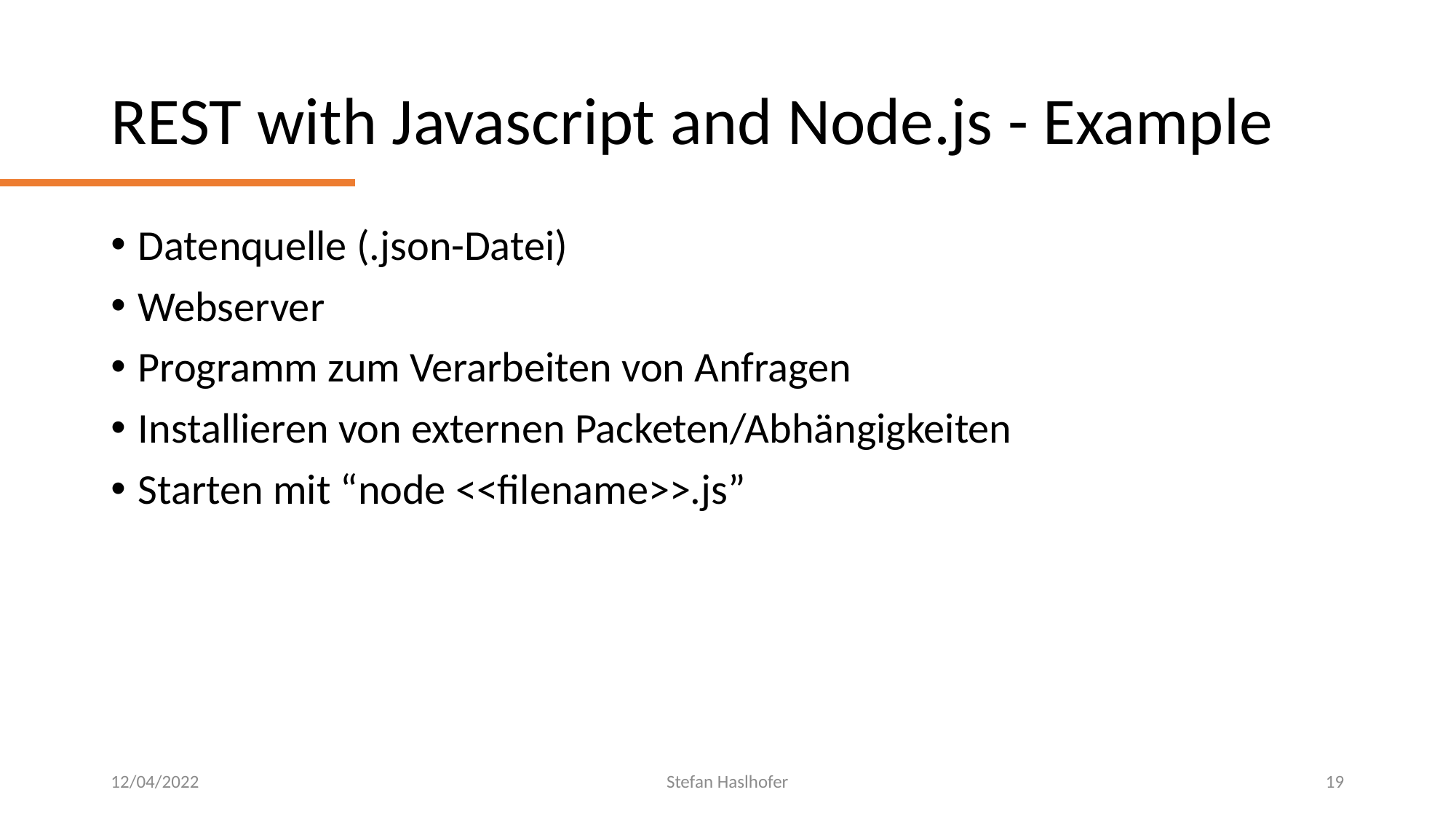

# REST with Javascript and Node.js - Example
Datenquelle (.json-Datei)
Webserver
Programm zum Verarbeiten von Anfragen
Installieren von externen Packeten/Abhängigkeiten
Starten mit “node <<filename>>.js”
12/04/2022
Stefan Haslhofer
19